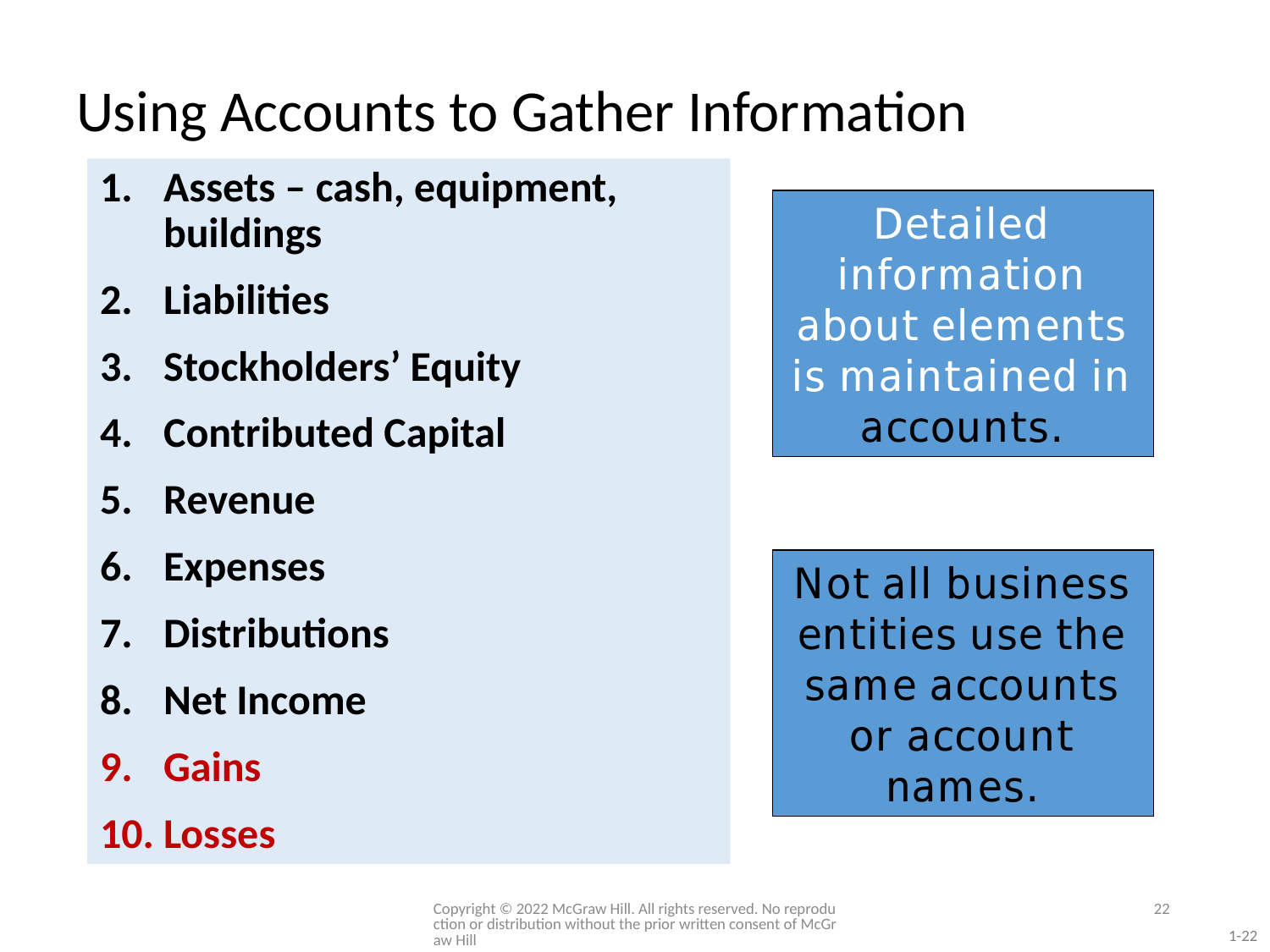

# Using Accounts to Gather Information
Assets – cash, equipment, buildings
Liabilities
Stockholders’ Equity
Contributed Capital
Revenue
Expenses
Distributions
Net Income
Gains
Losses
Detailed information about elements is maintained in accounts.
Not all business entities use the same accounts or account names.
Copyright © 2022 McGraw Hill. All rights reserved. No reproduction or distribution without the prior written consent of McGraw Hill
22